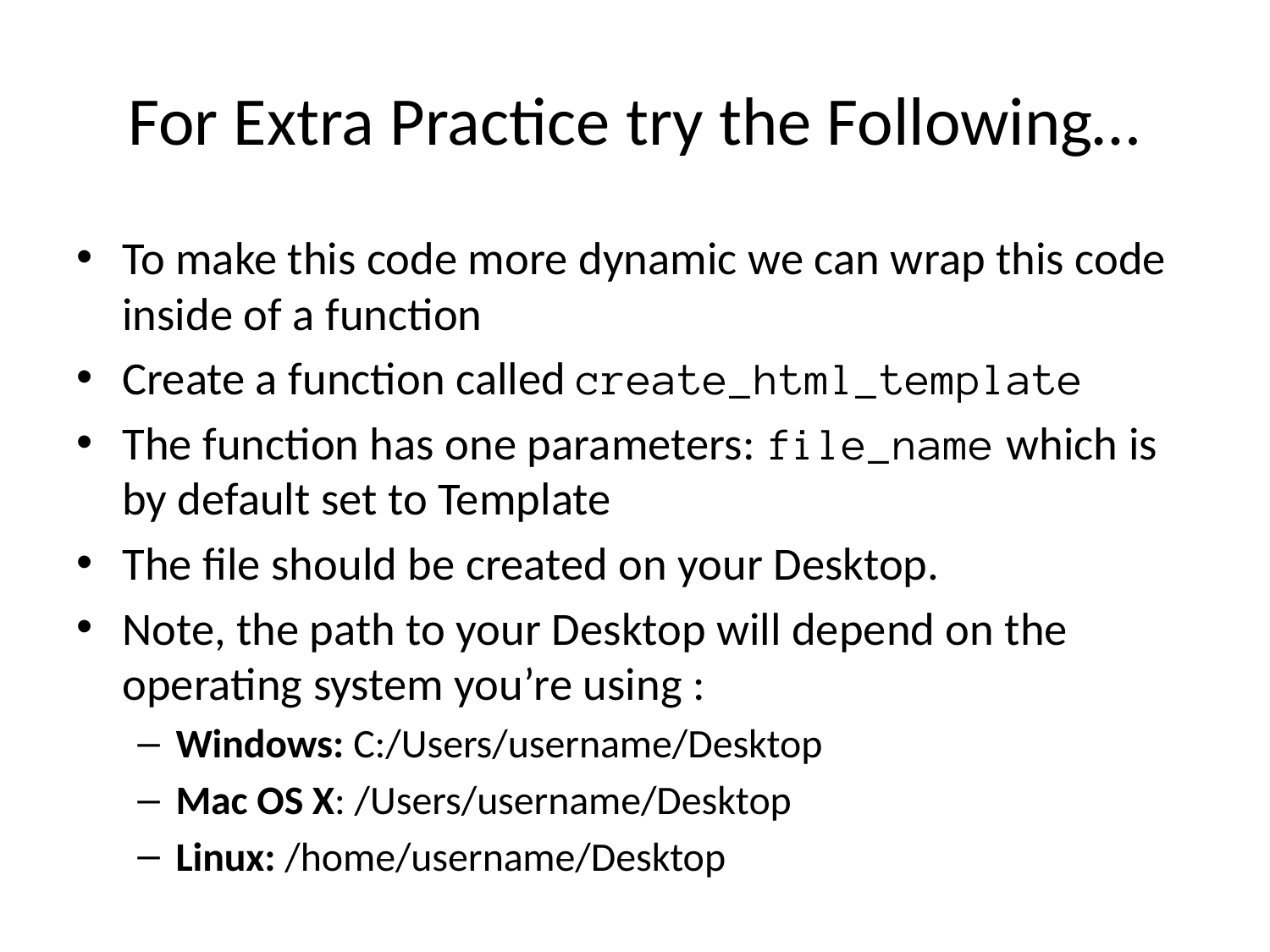

# For Extra Practice try the Following…
To make this code more dynamic we can wrap this code inside of a function
Create a function called create_html_template
The function has one parameters: file_name which is by default set to Template
The file should be created on your Desktop.
Note, the path to your Desktop will depend on the operating system you’re using :
Windows: C:/Users/username/Desktop
Mac OS X: /Users/username/Desktop
Linux: /home/username/Desktop